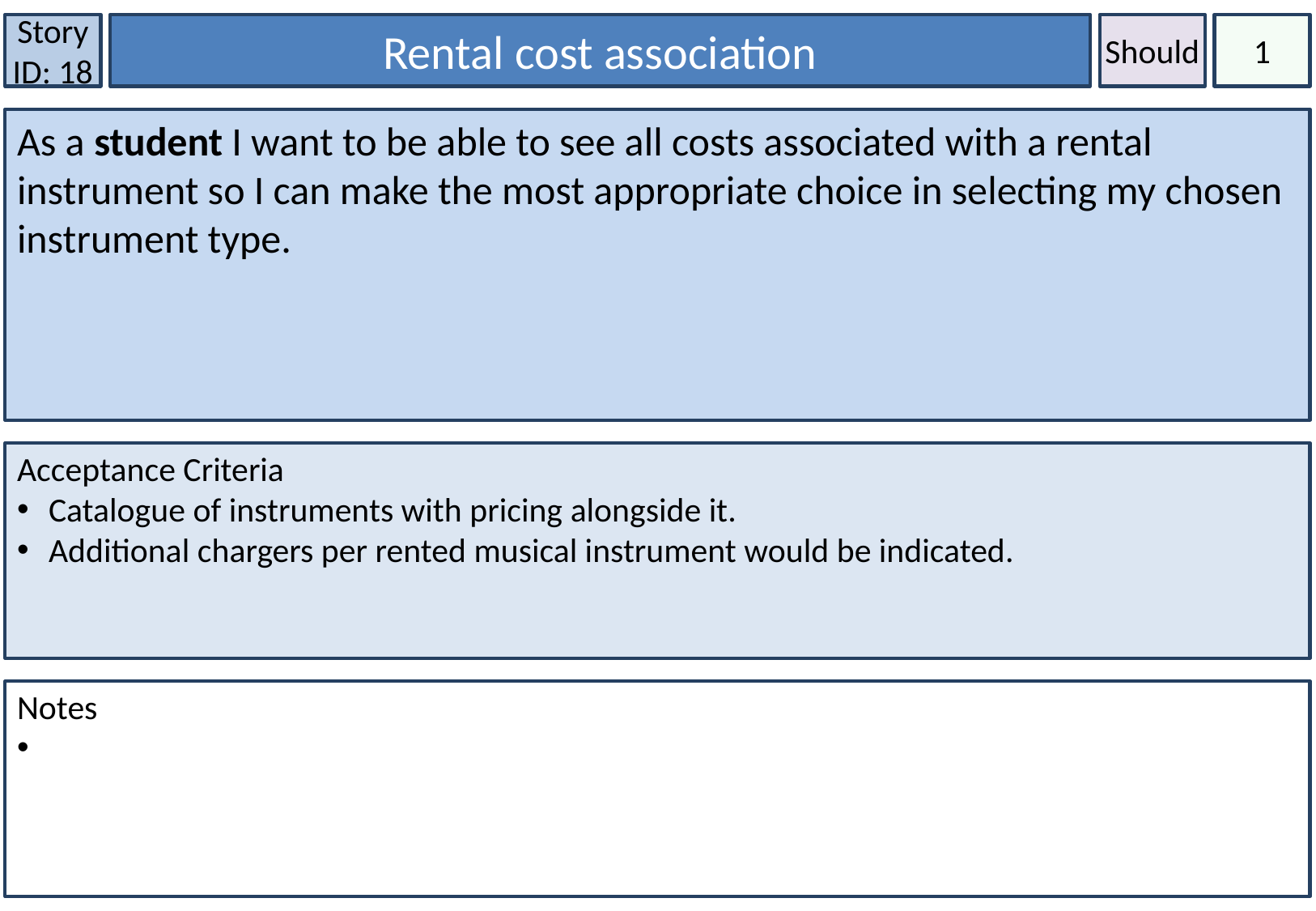

Story ID: 18
Rental cost association
Should
1
As a student I want to be able to see all costs associated with a rental instrument so I can make the most appropriate choice in selecting my chosen instrument type.
Acceptance Criteria
 Catalogue of instruments with pricing alongside it.
 Additional chargers per rented musical instrument would be indicated.

Notes